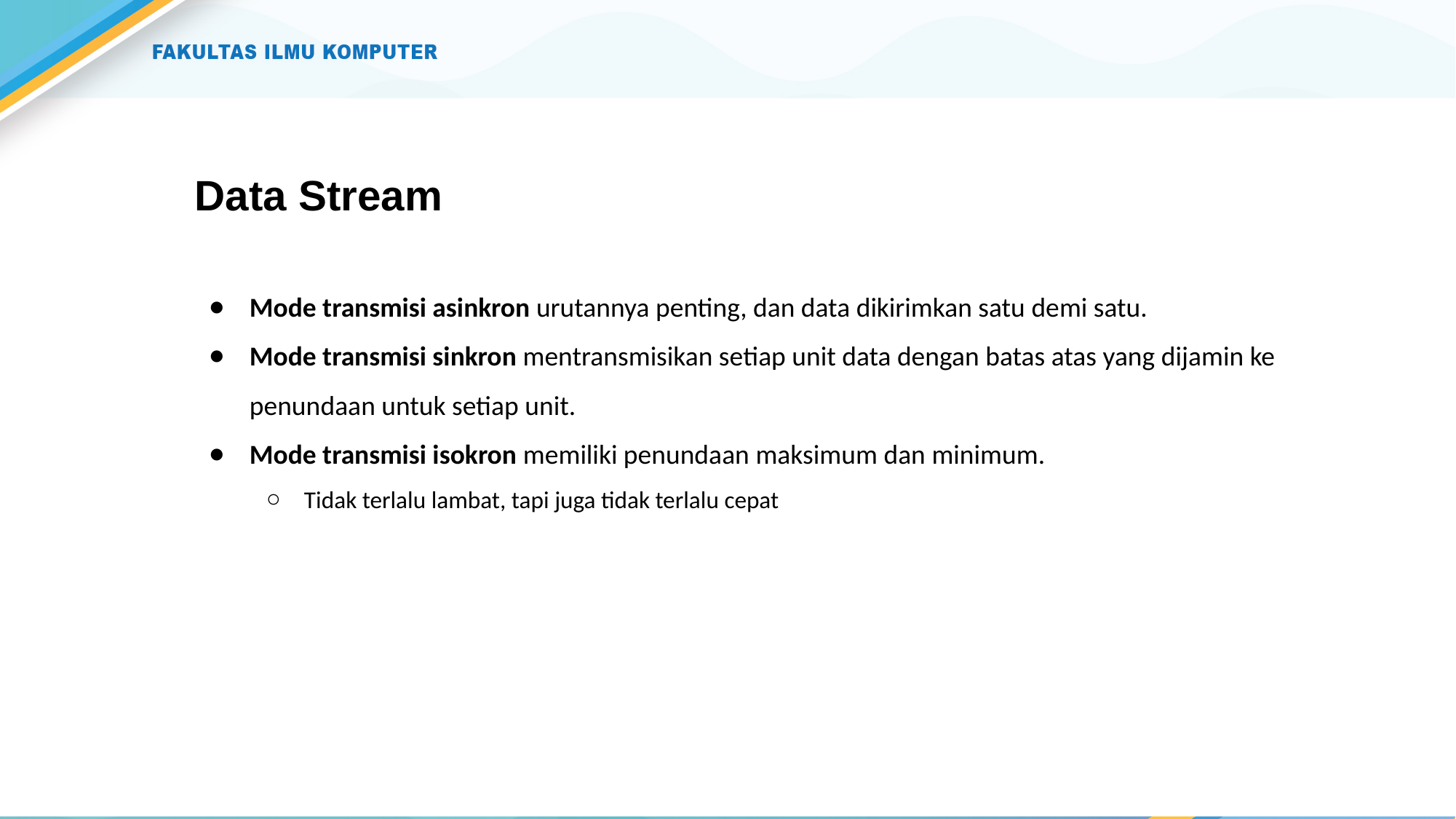

# Data Stream
Mode transmisi asinkron urutannya penting, dan data dikirimkan satu demi satu.
Mode transmisi sinkron mentransmisikan setiap unit data dengan batas atas yang dijamin ke penundaan untuk setiap unit.
Mode transmisi isokron memiliki penundaan maksimum dan minimum.
Tidak terlalu lambat, tapi juga tidak terlalu cepat